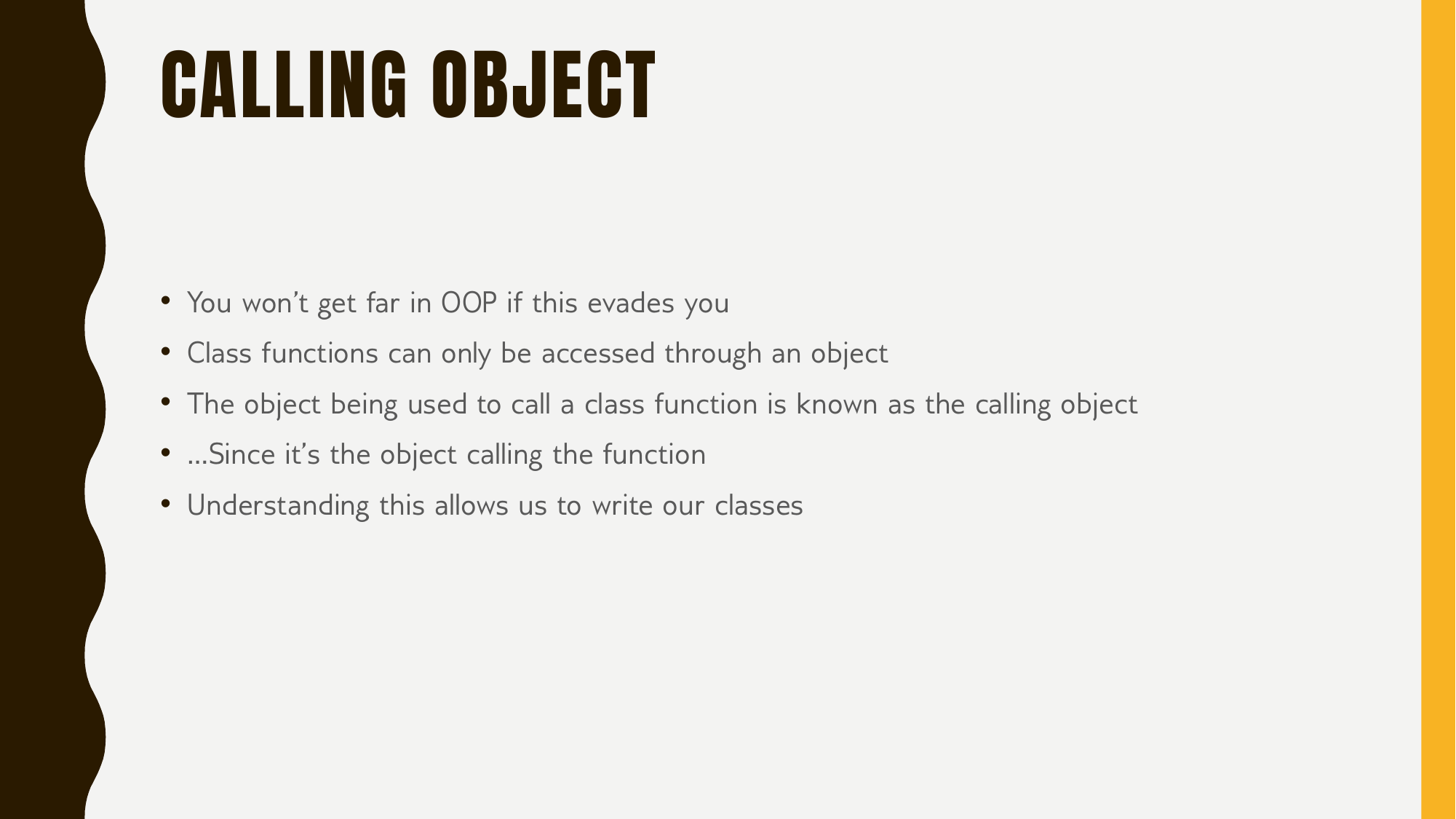

# Calling Object
You won’t get far in OOP if this evades you
Class functions can only be accessed through an object
The object being used to call a class function is known as the calling object
…Since it’s the object calling the function
Understanding this allows us to write our classes